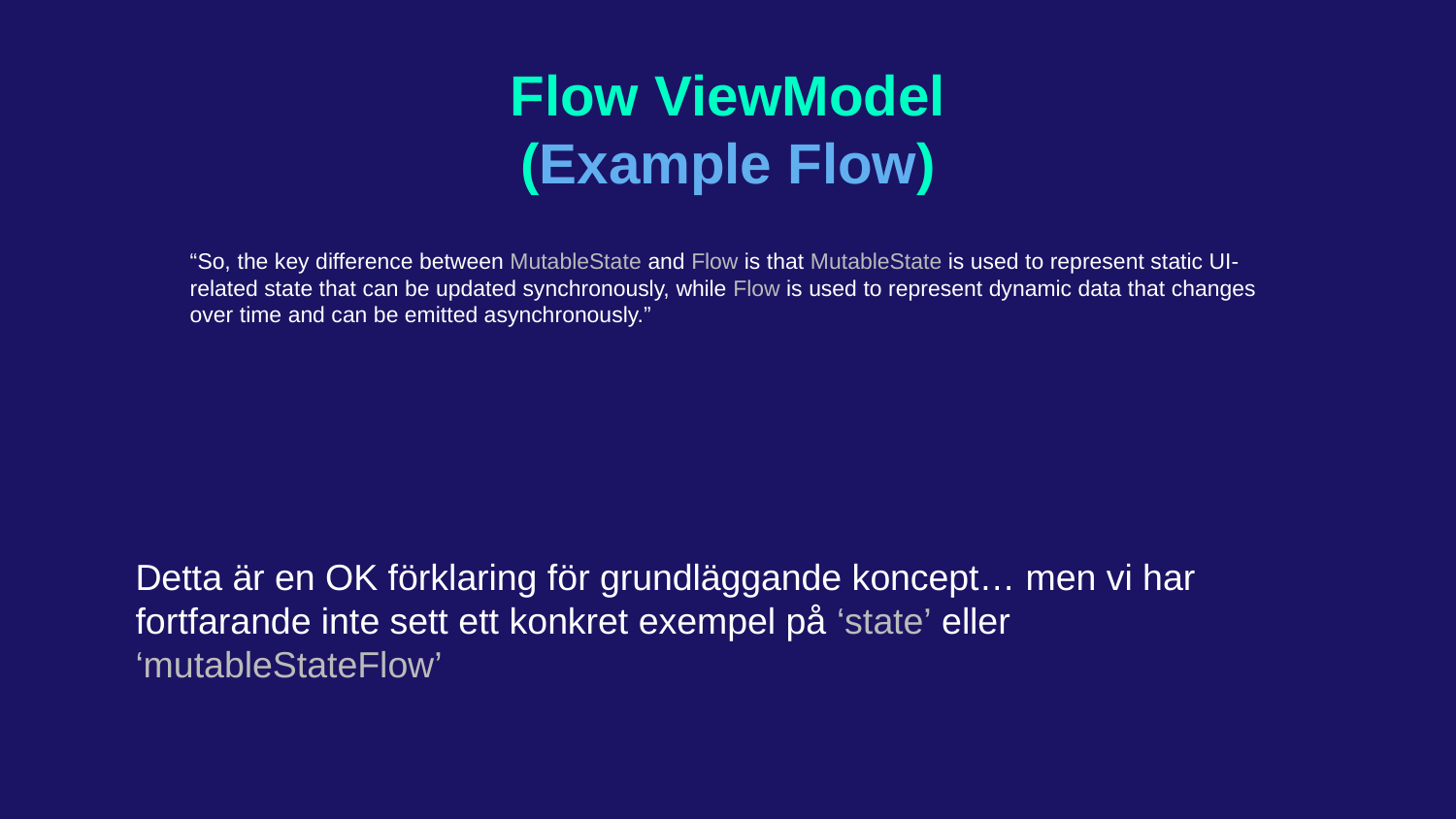

Flow ViewModel
(Example Flow)
“So, the key difference between MutableState and Flow is that MutableState is used to represent static UI-related state that can be updated synchronously, while Flow is used to represent dynamic data that changes over time and can be emitted asynchronously.”

Detta är en OK förklaring för grundläggande koncept… men vi har fortfarande inte sett ett konkret exempel på ‘state’ eller ‘mutableStateFlow’